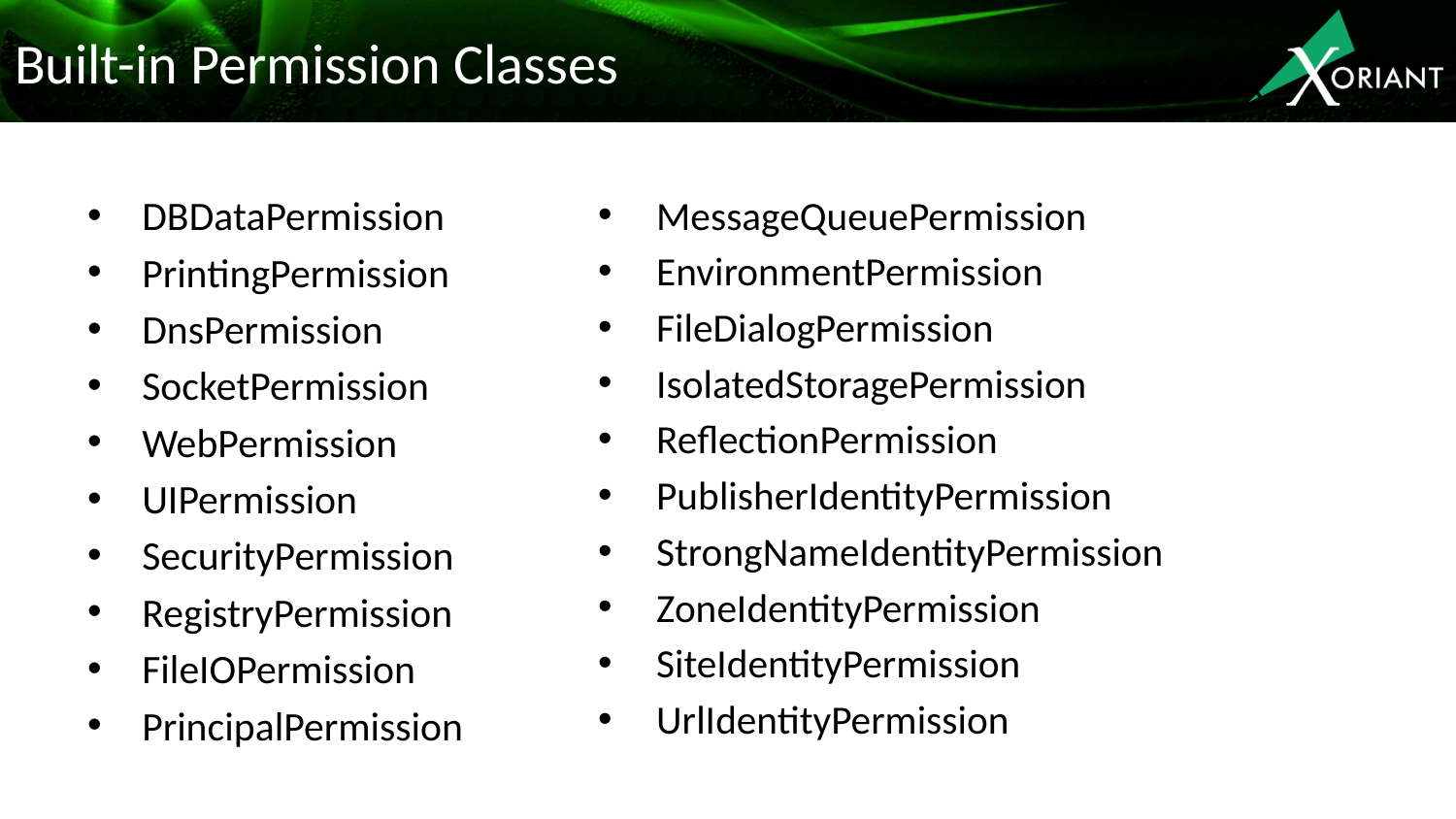

# Built-in Permission Classes
DBDataPermission
PrintingPermission
DnsPermission
SocketPermission
WebPermission
UIPermission
SecurityPermission
RegistryPermission
FileIOPermission
PrincipalPermission

MessageQueuePermission
EnvironmentPermission
FileDialogPermission
IsolatedStoragePermission
ReflectionPermission
PublisherIdentityPermission
StrongNameIdentityPermission
ZoneIdentityPermission
SiteIdentityPermission
UrlIdentityPermission